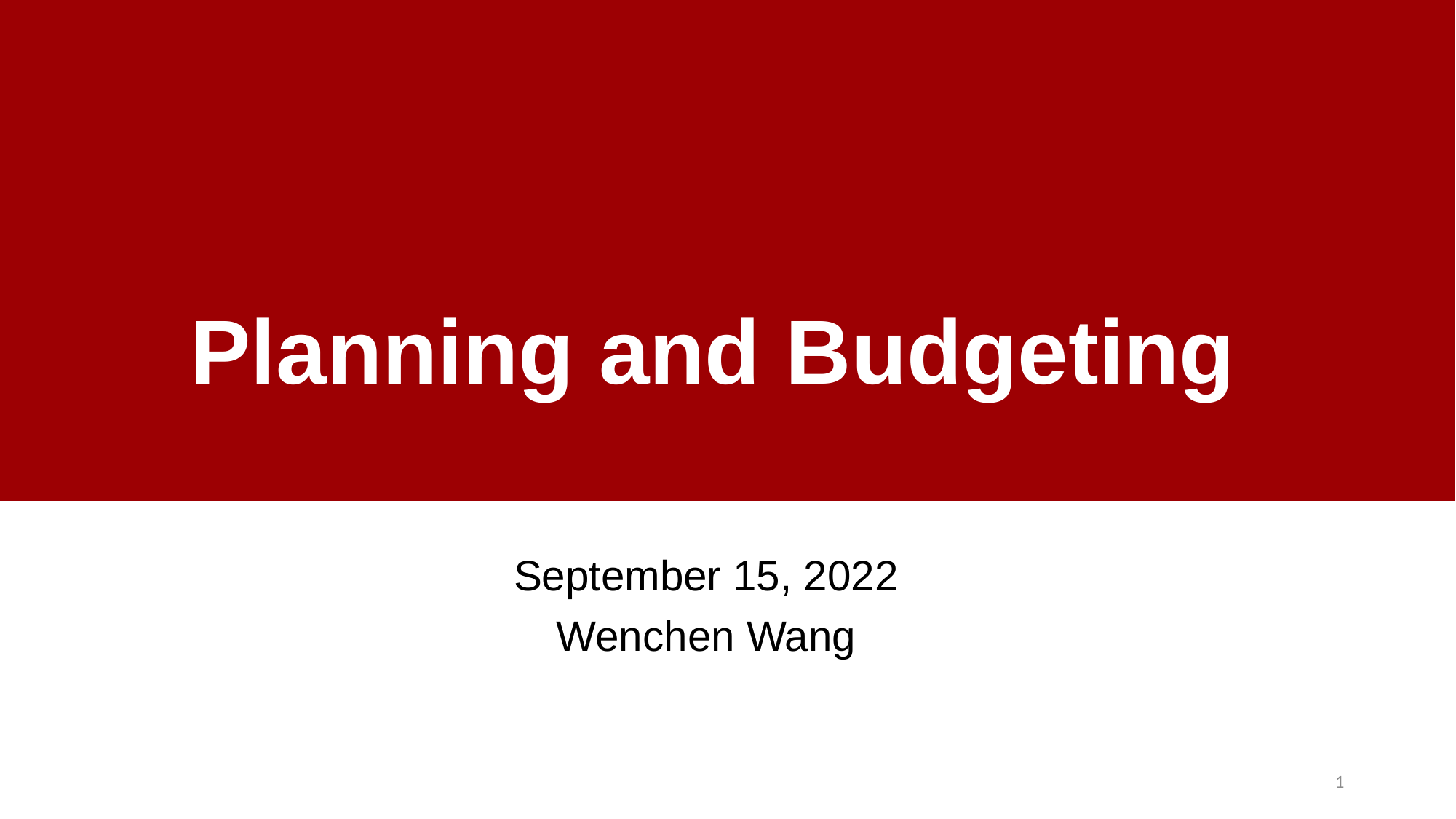

# Planning and Budgeting
September 15, 2022
Wenchen Wang
1